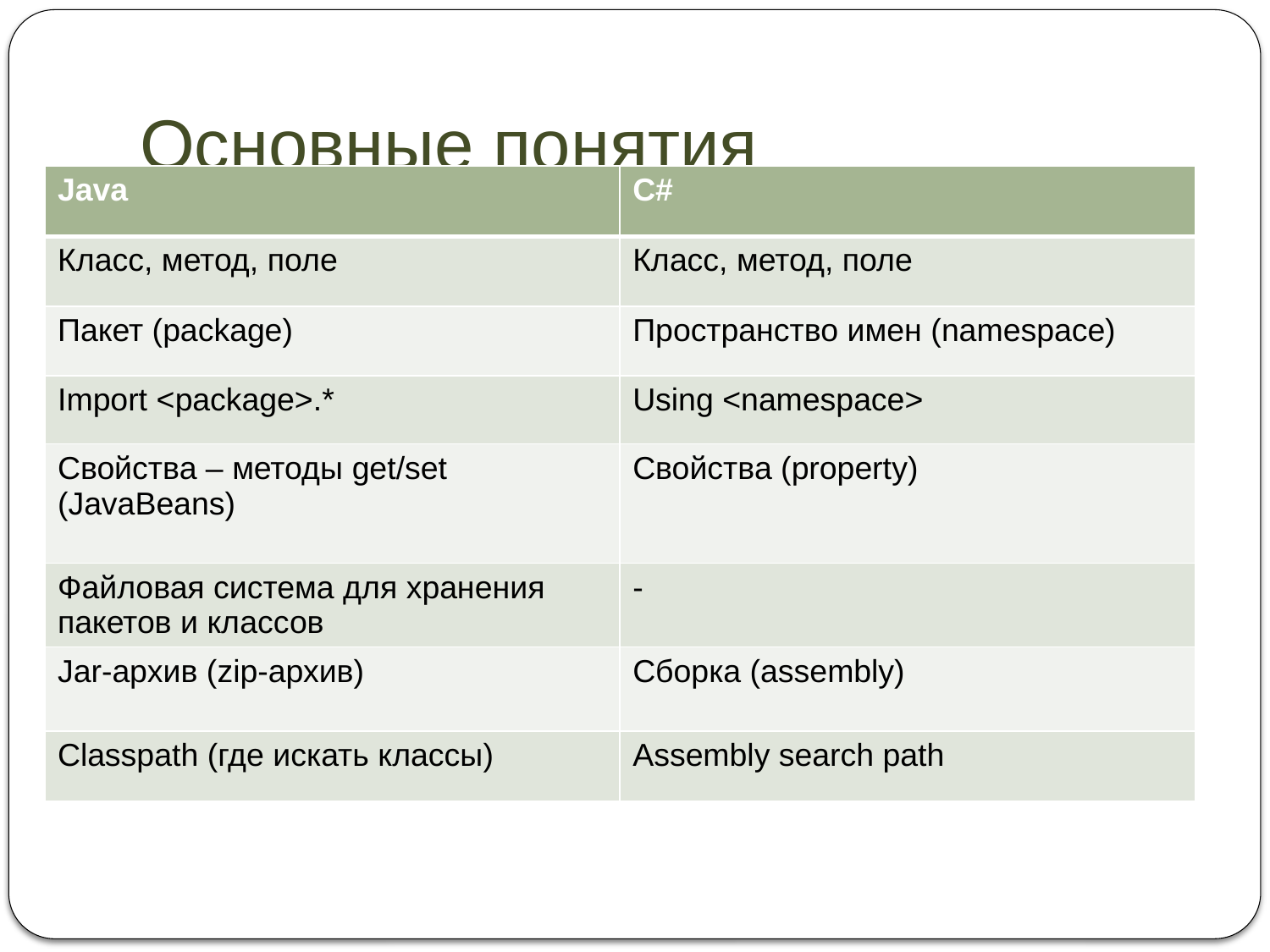

# Основные понятия
| Java | C# |
| --- | --- |
| Класс, метод, поле | Класс, метод, поле |
| Пакет (package) | Пространство имен (namespace) |
| Import <package>.\* | Using <namespace> |
| Свойства – методы get/set (JavaBeans) | Свойства (property) |
| Файловая система для хранения пакетов и классов | - |
| Jar-архив (zip-архив) | Сборка (assembly) |
| Classpath (где искать классы) | Assembly search path |